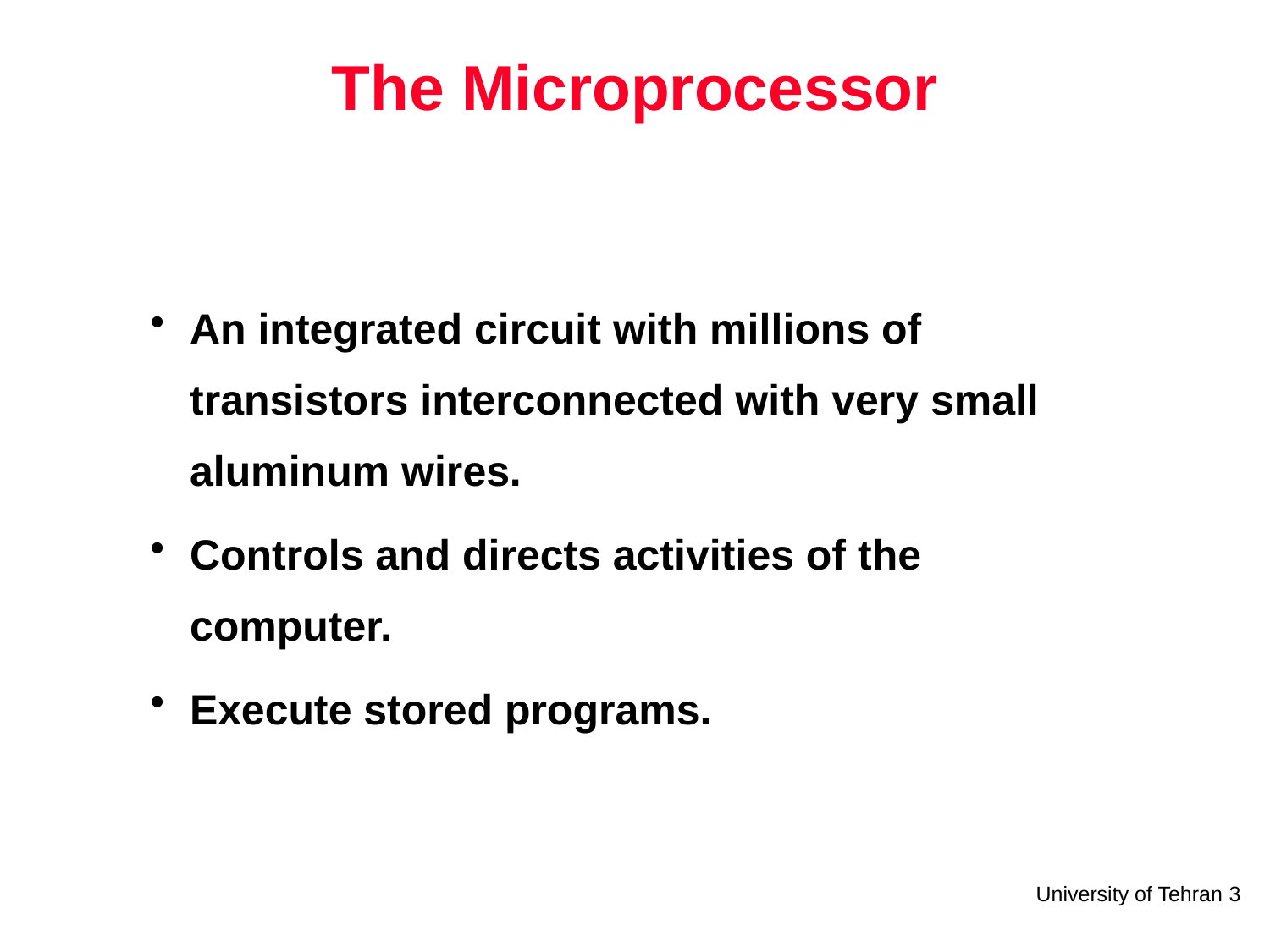

# The Microprocessor
An integrated circuit with millions of transistors interconnected with very small aluminum wires.
Controls and directs activities of the computer.
Execute stored programs.